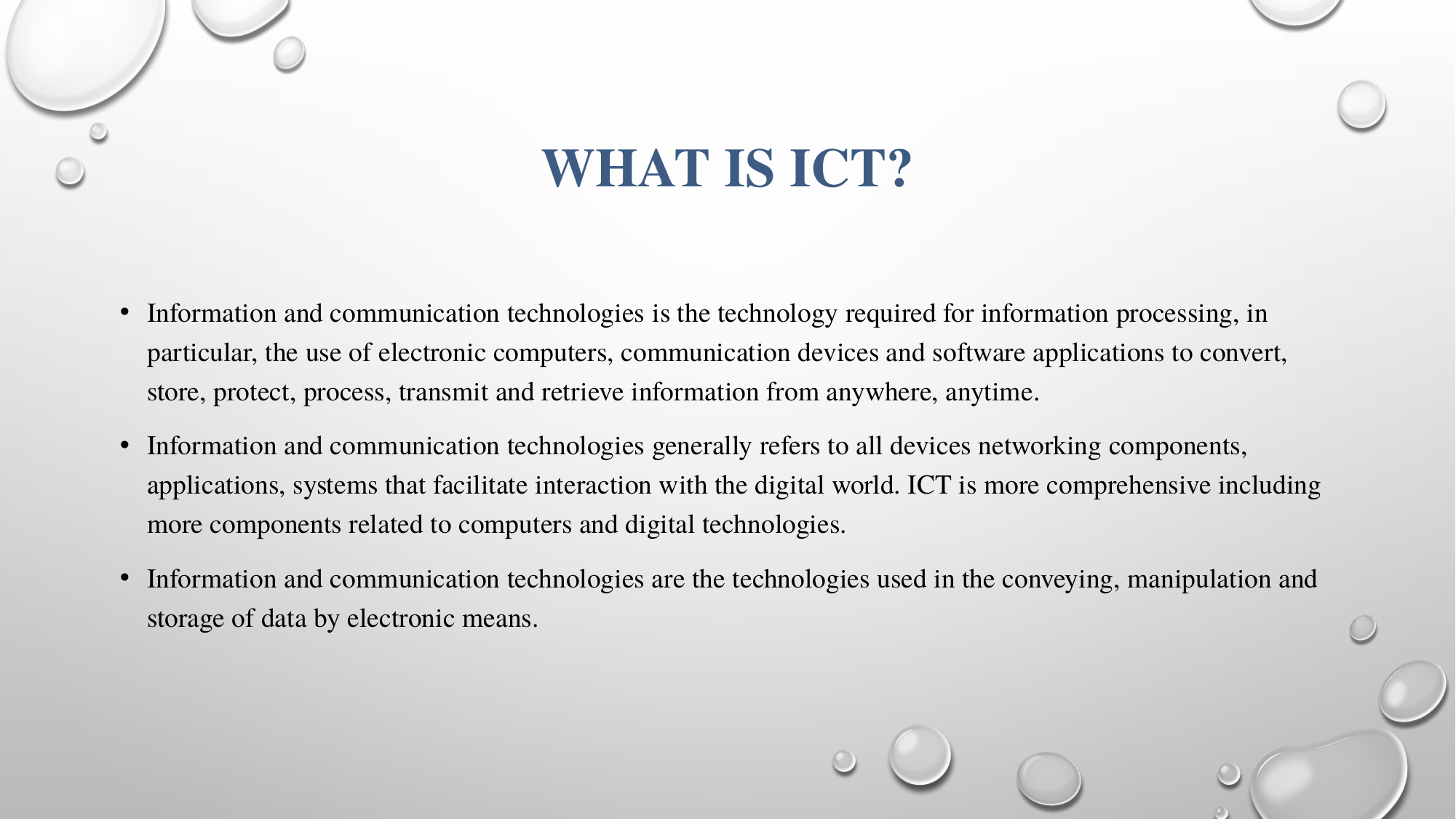

# What is ICT?
Information and communication technologies is the technology required for information processing, in particular, the use of electronic computers, communication devices and software applications to convert, store, protect, process, transmit and retrieve information from anywhere, anytime.
Information and communication technologies generally refers to all devices networking components, applications, systems that facilitate interaction with the digital world. ICT is more comprehensive including more components related to computers and digital technologies.
Information and communication technologies are the technologies used in the conveying, manipulation and storage of data by electronic means.